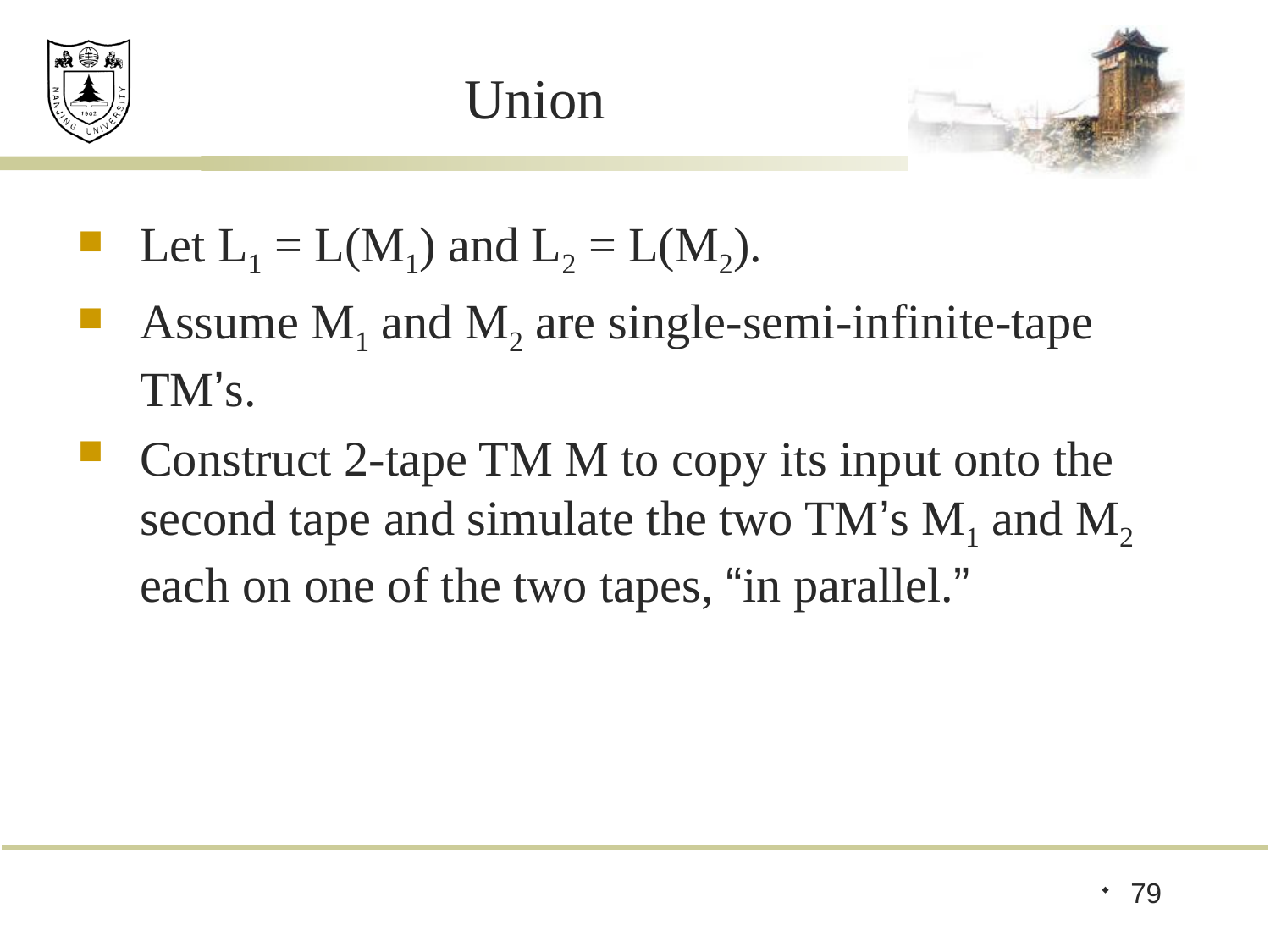

# Union
Let L1 = L(M1) and L2 = L(M2).
Assume M1 and M2 are single-semi-infinite-tape TM’s.
Construct 2-tape TM M to copy its input onto the second tape and simulate the two TM’s M1 and M2 each on one of the two tapes, “in parallel.”
79